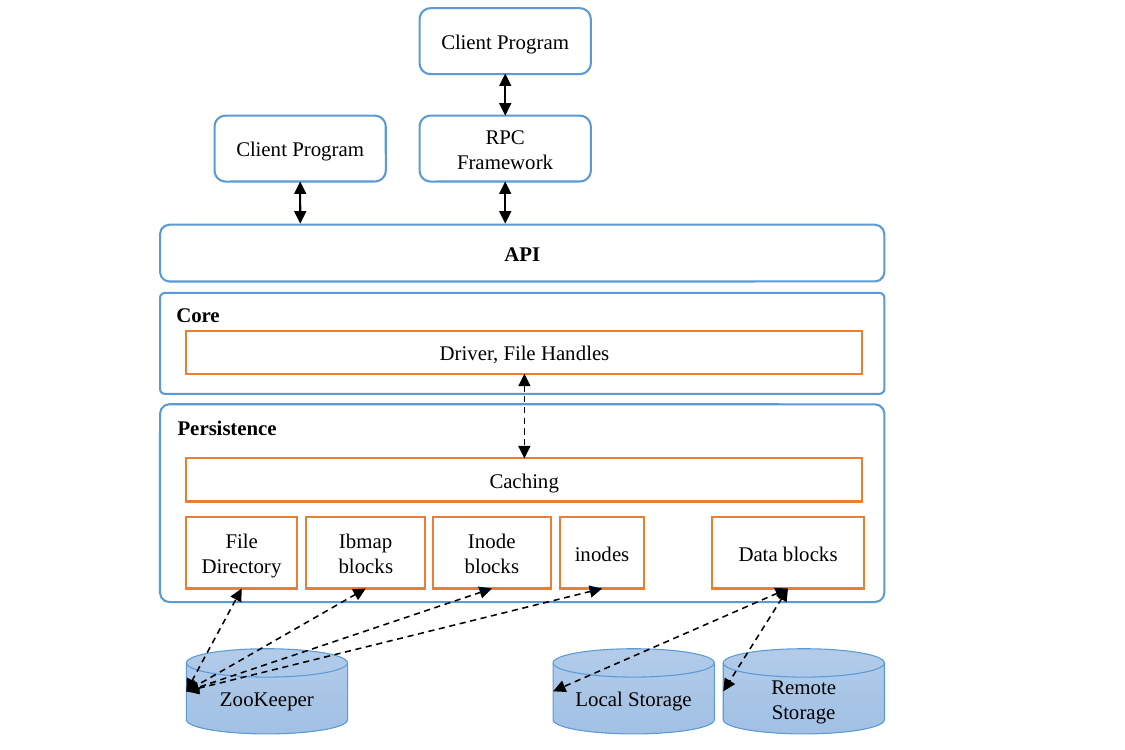

Client Program
Client Program
RPC Framework
API
Core
Driver, File Handles
Persistence
Caching
File Directory
Ibmap blocks
Inode blocks
inodes
Data blocks
ZooKeeper
Local Storage
Remote Storage